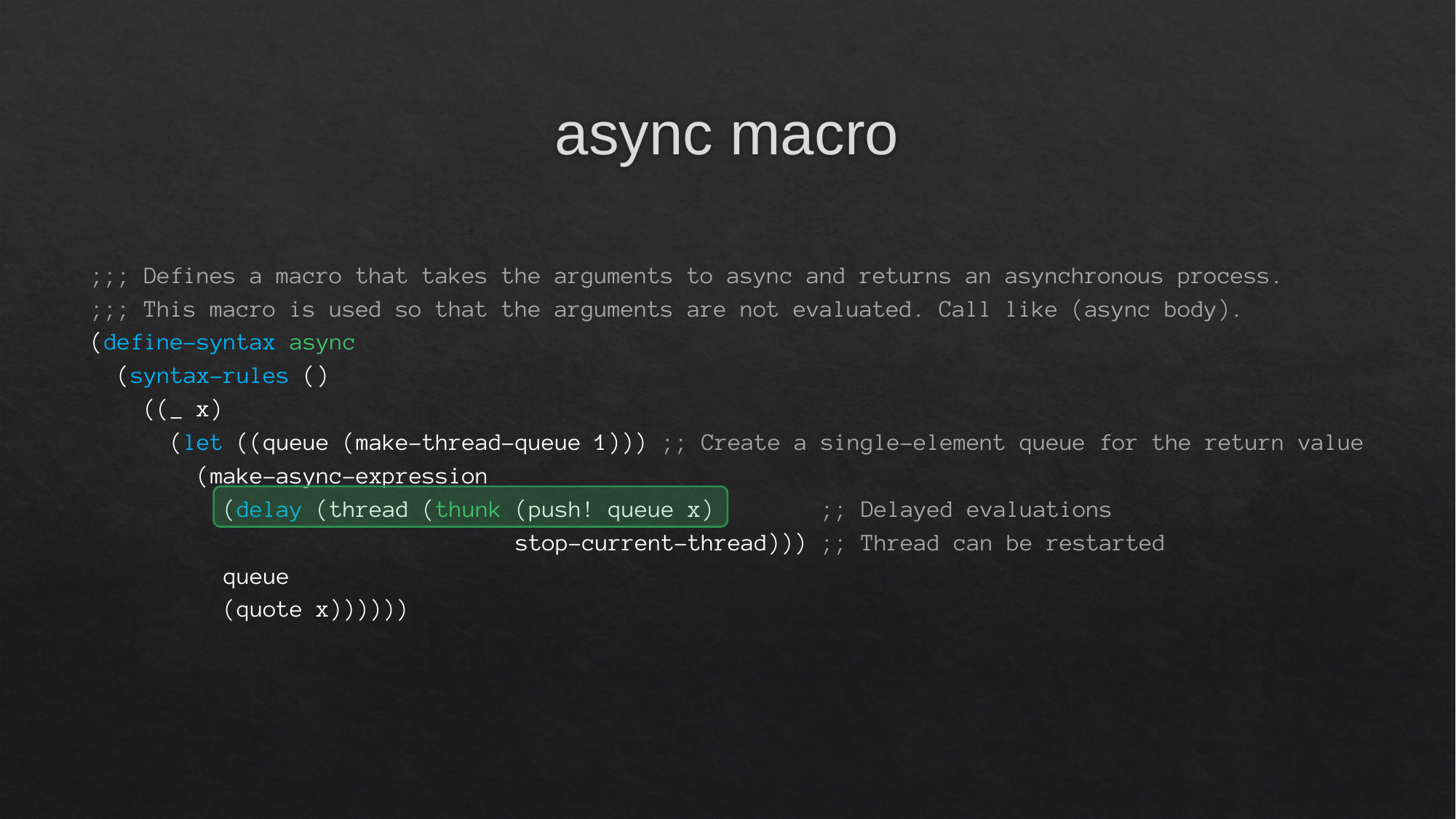

# async macro
;;; Defines a macro that takes the arguments to async and returns an asynchronous process.
;;; This macro is used so that the arguments are not evaluated. Call like (async body).
(define-syntax async
  (syntax-rules ()
    ((_ x)
      (let ((queue (make-thread-queue 1))) ;; Create a single-element queue for the return value
        (make-async-expression
          (delay (thread (thunk (push! queue x)        ;; Delayed evaluations
                                stop-current-thread))) ;; Thread can be restarted
          queue
          (quote x))))))